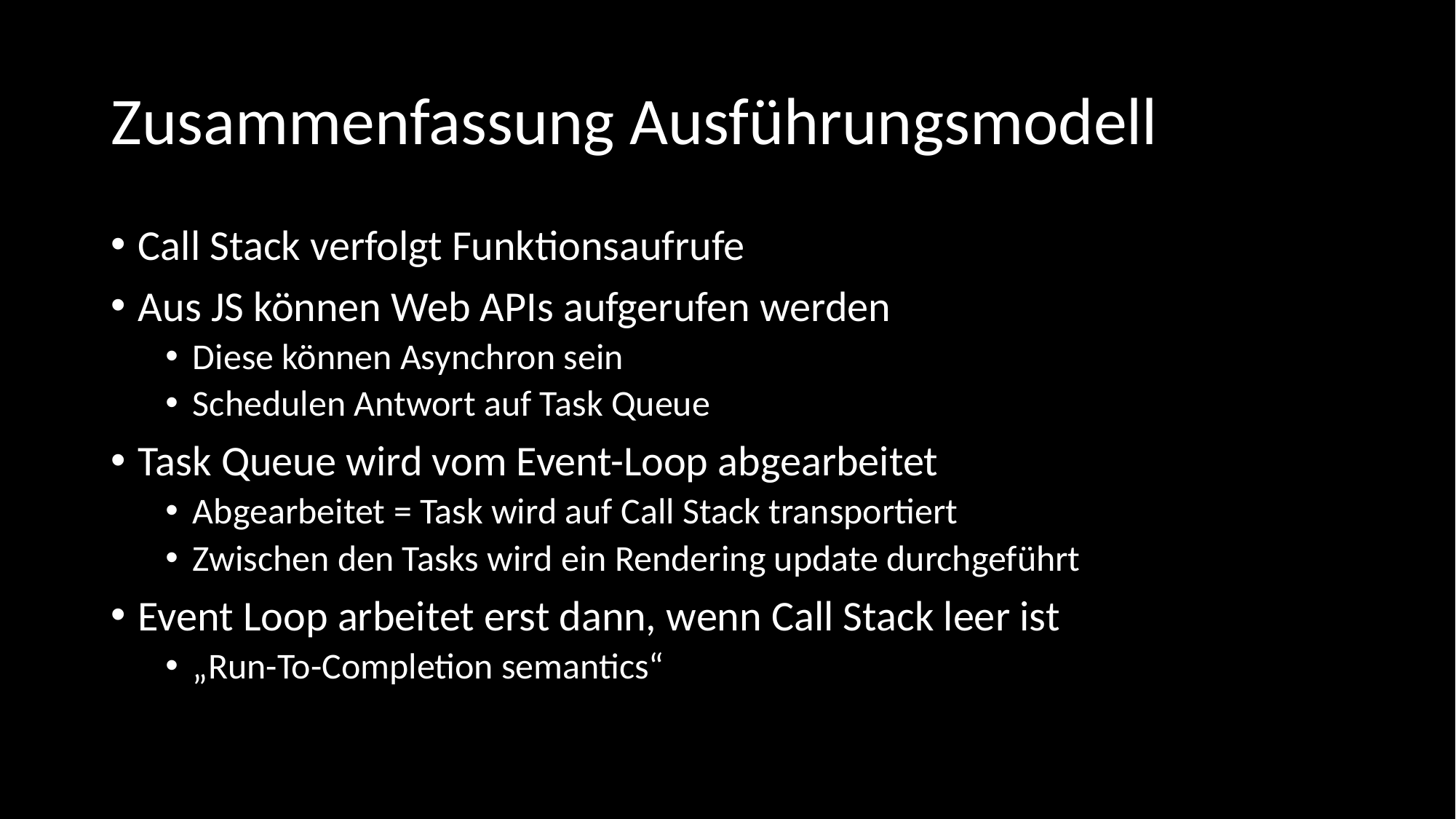

# Zusammenfassung Ausführungsmodell
Call Stack verfolgt Funktionsaufrufe
Aus JS können Web APIs aufgerufen werden
Diese können Asynchron sein
Schedulen Antwort auf Task Queue
Task Queue wird vom Event-Loop abgearbeitet
Abgearbeitet = Task wird auf Call Stack transportiert
Zwischen den Tasks wird ein Rendering update durchgeführt
Event Loop arbeitet erst dann, wenn Call Stack leer ist
„Run-To-Completion semantics“